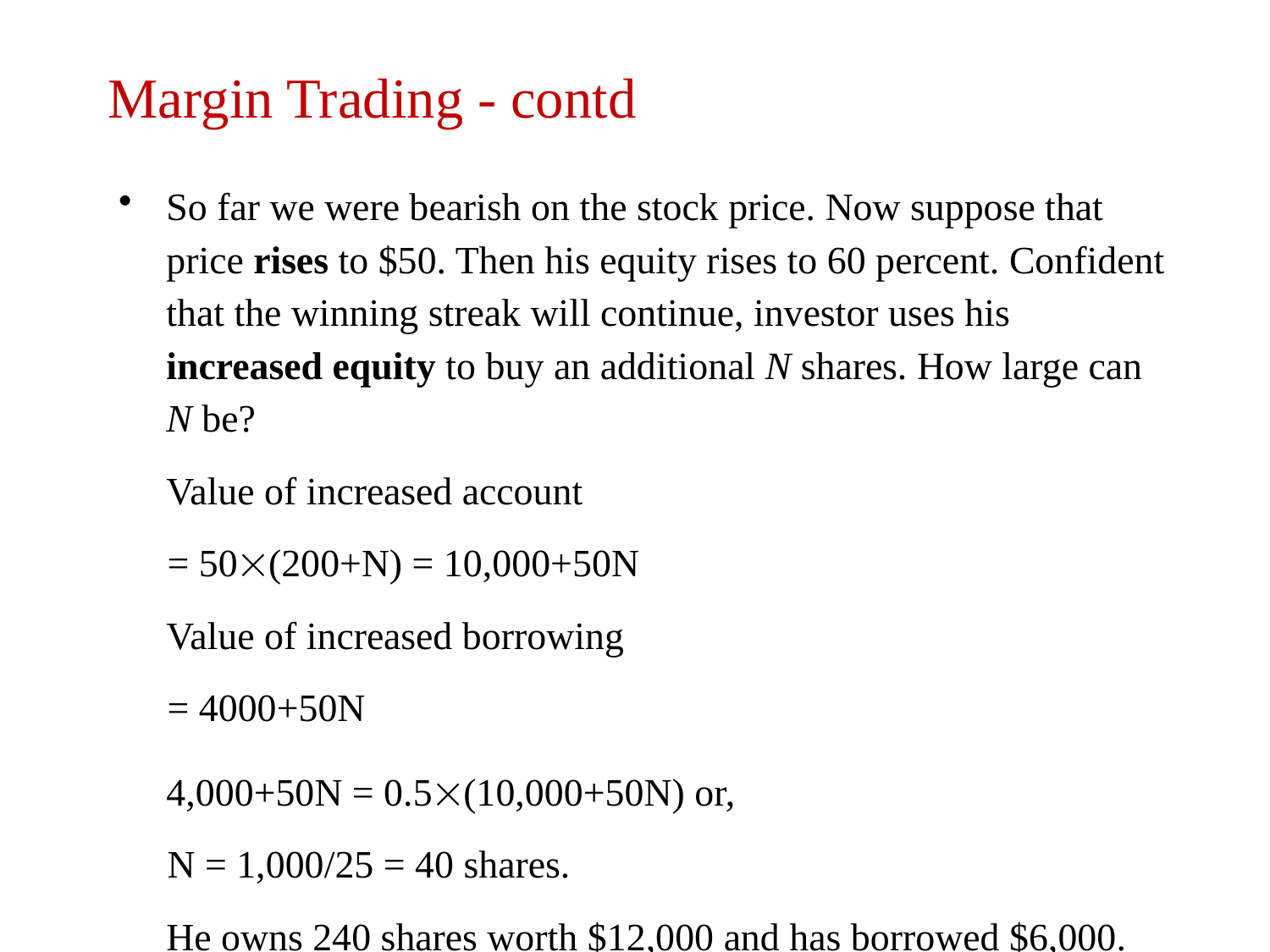

# Margin Trading - contd
So far we were bearish on the stock price. Now suppose that price rises to $50. Then his equity rises to 60 percent. Confident that the winning streak will continue, investor uses his increased equity to buy an additional N shares. How large can N be?
	Value of increased account
     = 50×(200+N) = 10,000+50N
	Value of increased borrowing
     = 4000+50N
	4,000+50N = 0.5×(10,000+50N) or,
     N = 1,000/25 = 40 shares.
	He owns 240 shares worth $12,000 and has borrowed $6,000.